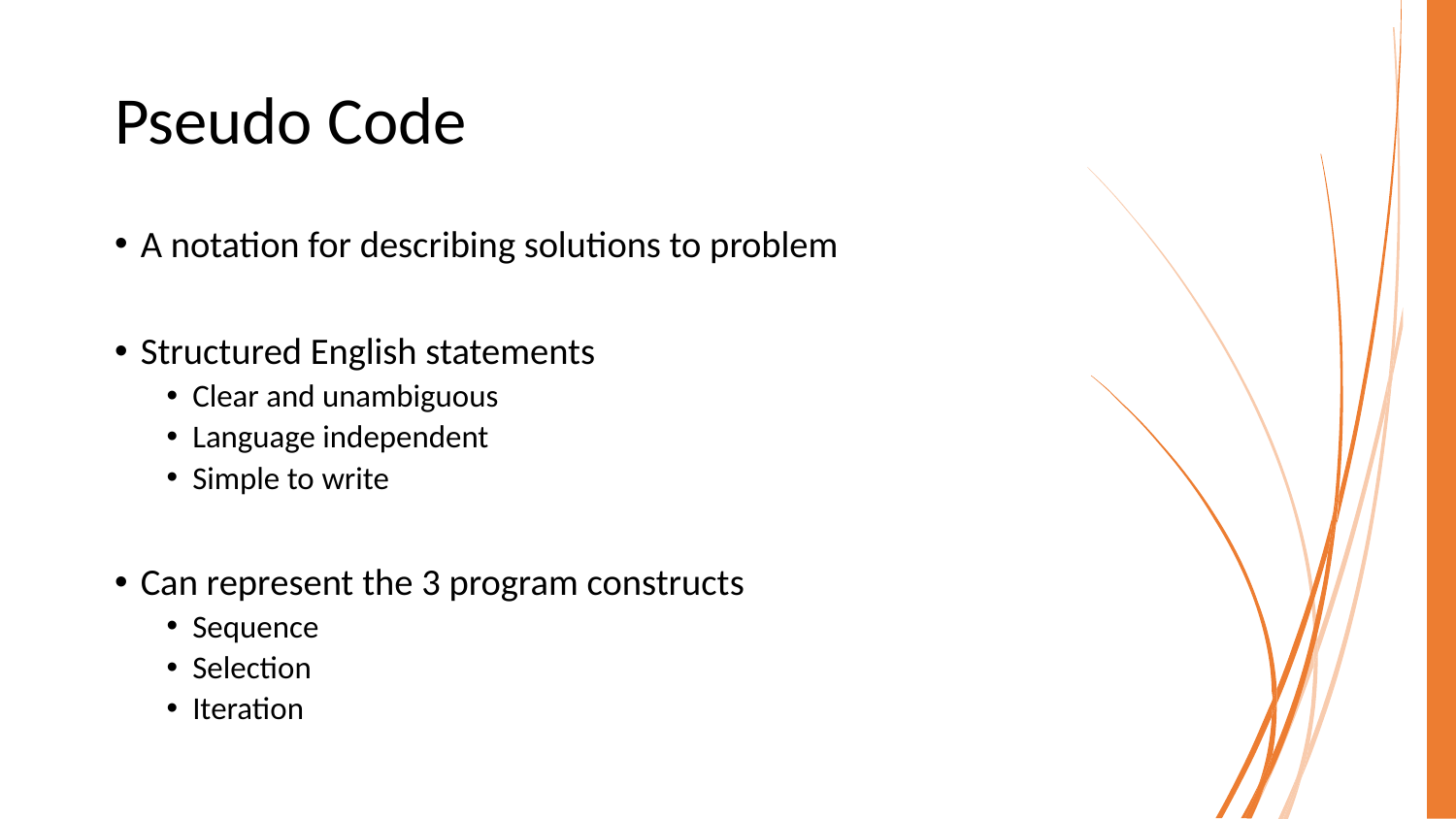

# Pseudo Code
A notation for describing solutions to problem

Structured English statements
Clear and unambiguous
Language independent
Simple to write

Can represent the 3 program constructs
Sequence
Selection
Iteration